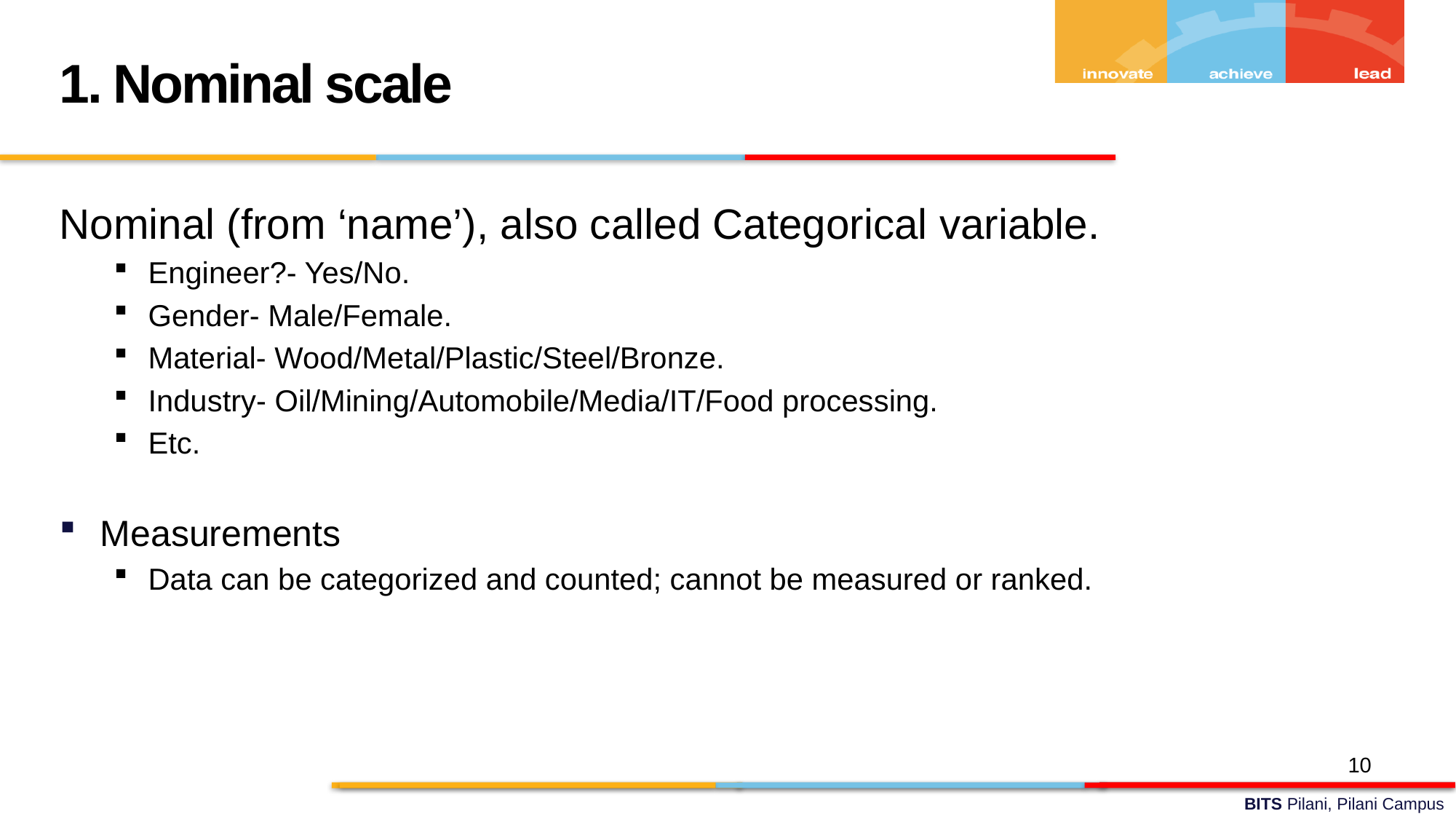

1. Nominal scale
Nominal (from ‘name’), also called Categorical variable.
Engineer?- Yes/No.
Gender- Male/Female.
Material- Wood/Metal/Plastic/Steel/Bronze.
Industry- Oil/Mining/Automobile/Media/IT/Food processing.
Etc.

Measurements
Data can be categorized and counted; cannot be measured or ranked.

10